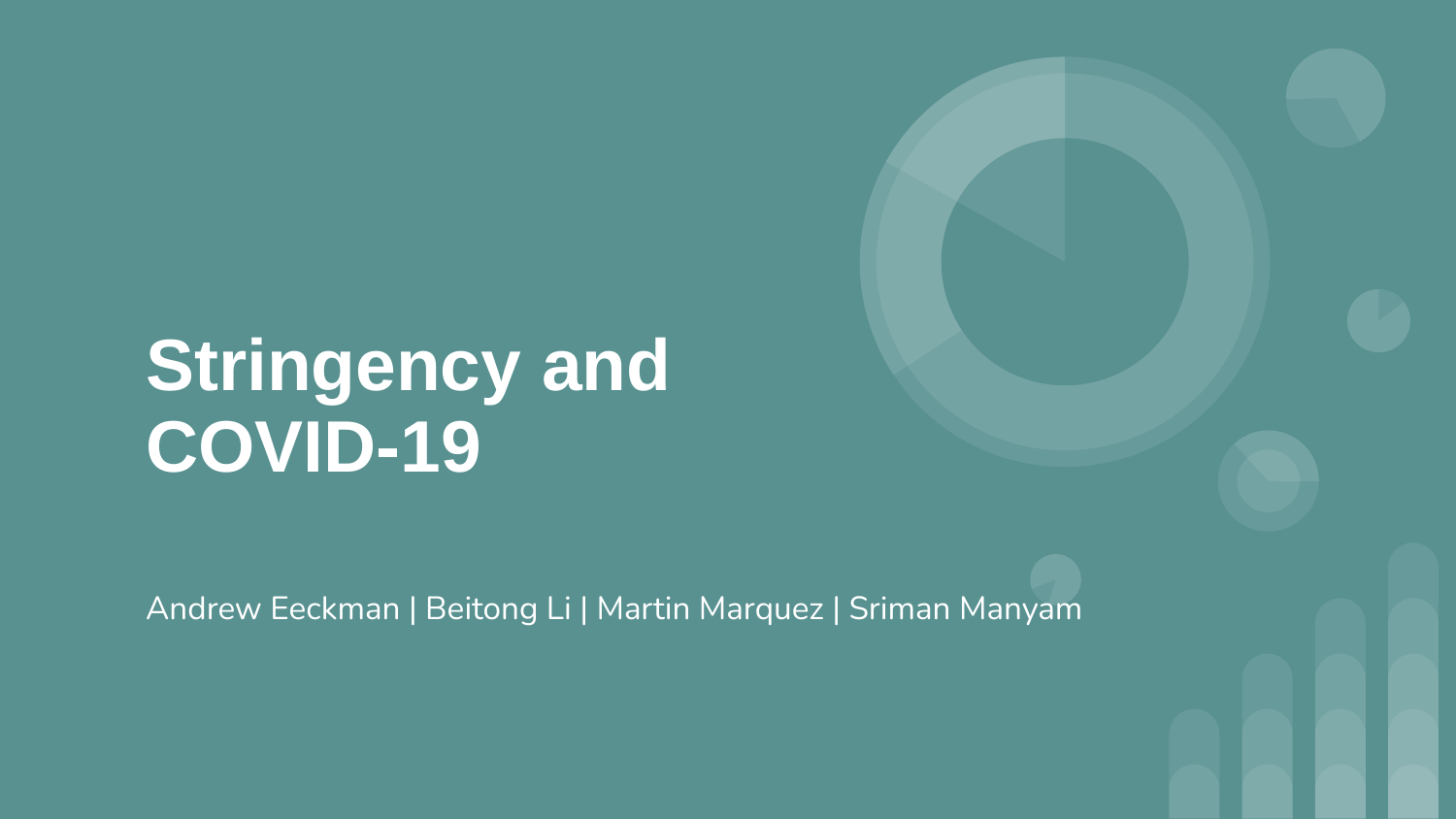

# Stringency and COVID-19
Andrew Eeckman | Beitong Li | Martin Marquez | Sriman Manyam